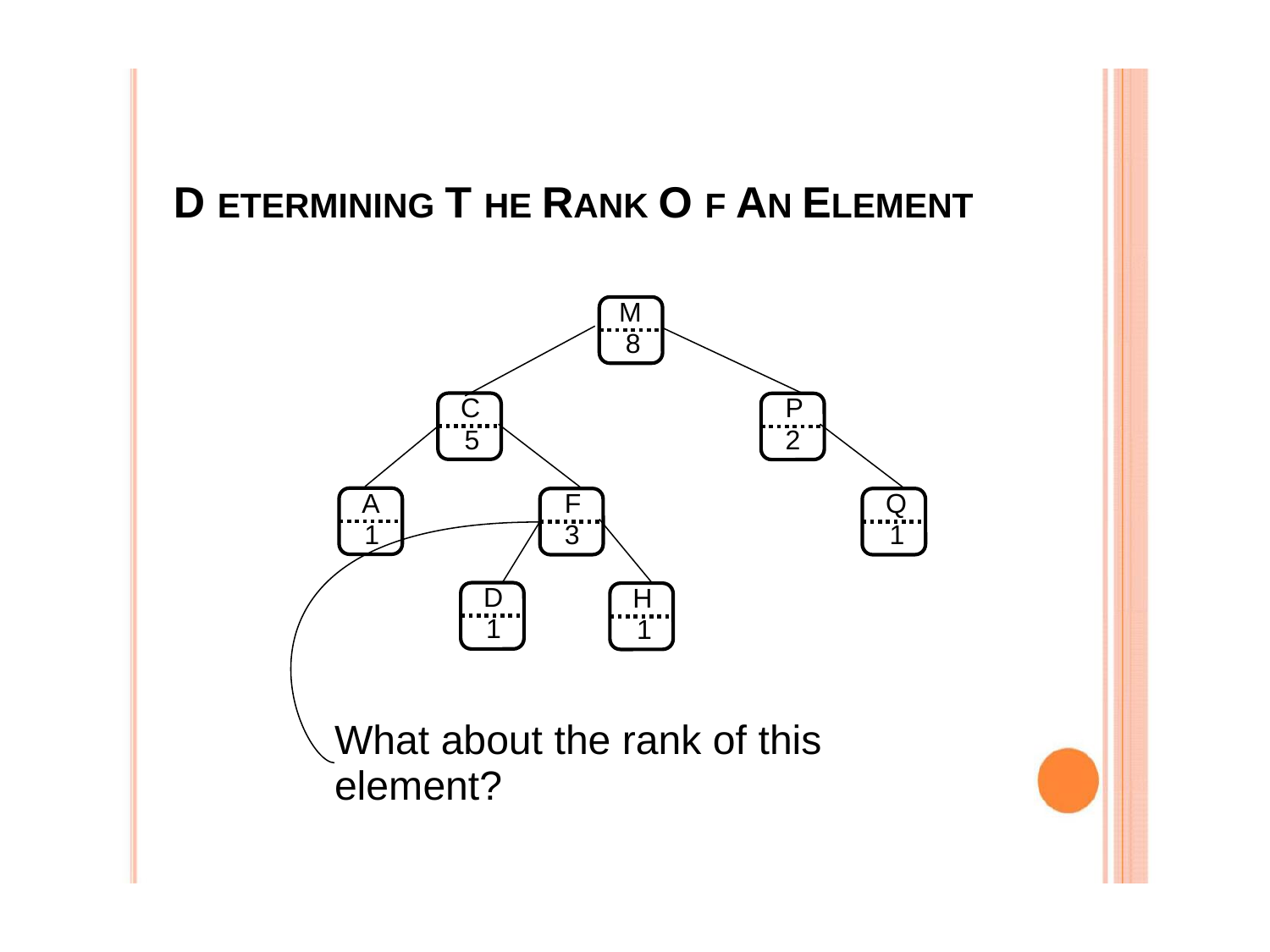

D ETERMINING T HE RANK O F AN ELEMENT

M
8

C
5
P
2

A
1
F
3

Q
1
D
1

H
1

What about the rank of this element?